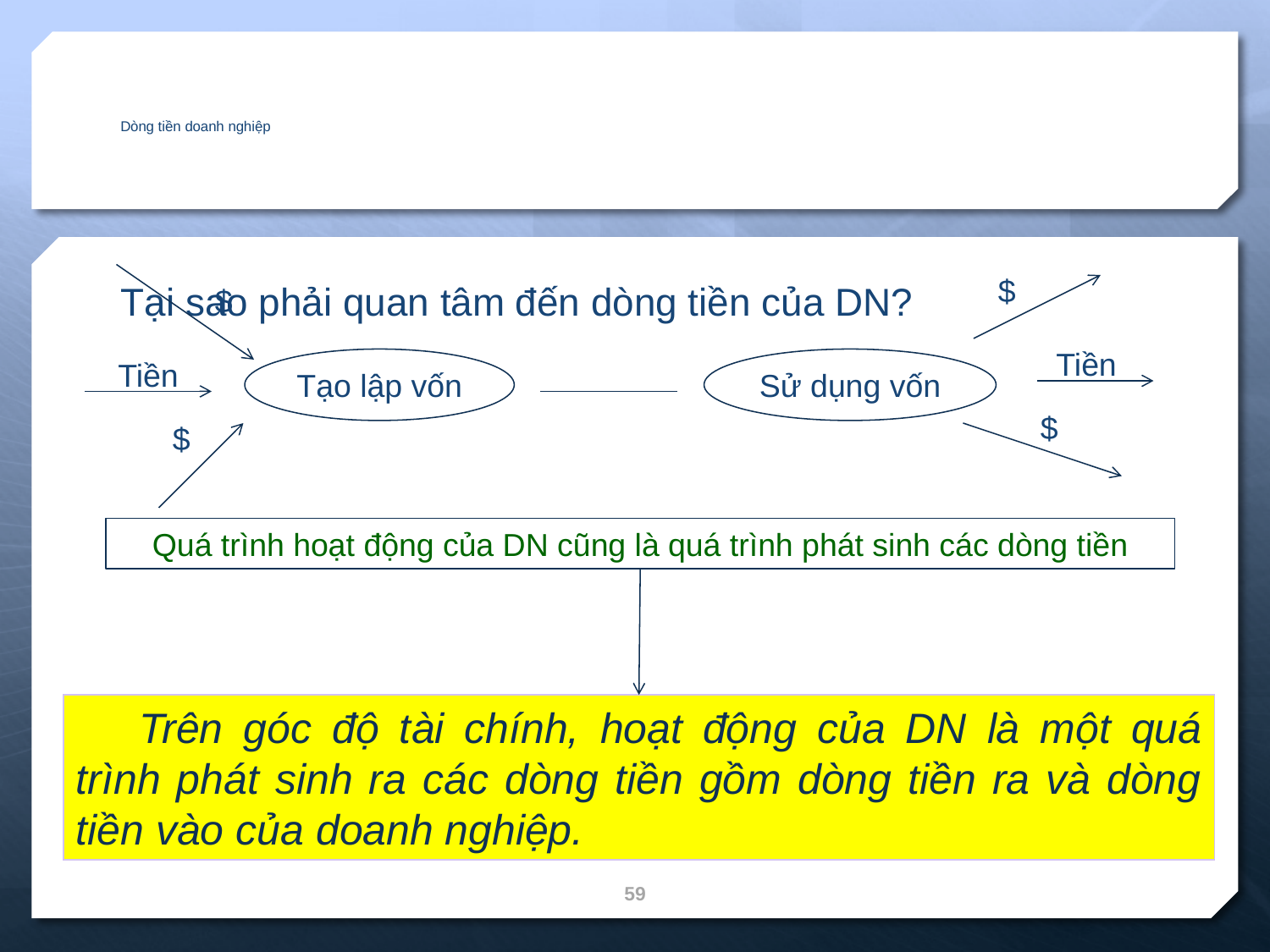

# Dòng tiền doanh nghiệp
$
$
Tiền
Tiền
Tạo lập vốn
Sử dụng vốn
$
$
Tại sao phải quan tâm đến dòng tiền của DN?
Quá trình hoạt động của DN cũng là quá trình phát sinh các dòng tiền
Trên góc độ tài chính, hoạt động của DN là một quá trình phát sinh ra các dòng tiền gồm dòng tiền ra và dòng tiền vào của doanh nghiệp.
59